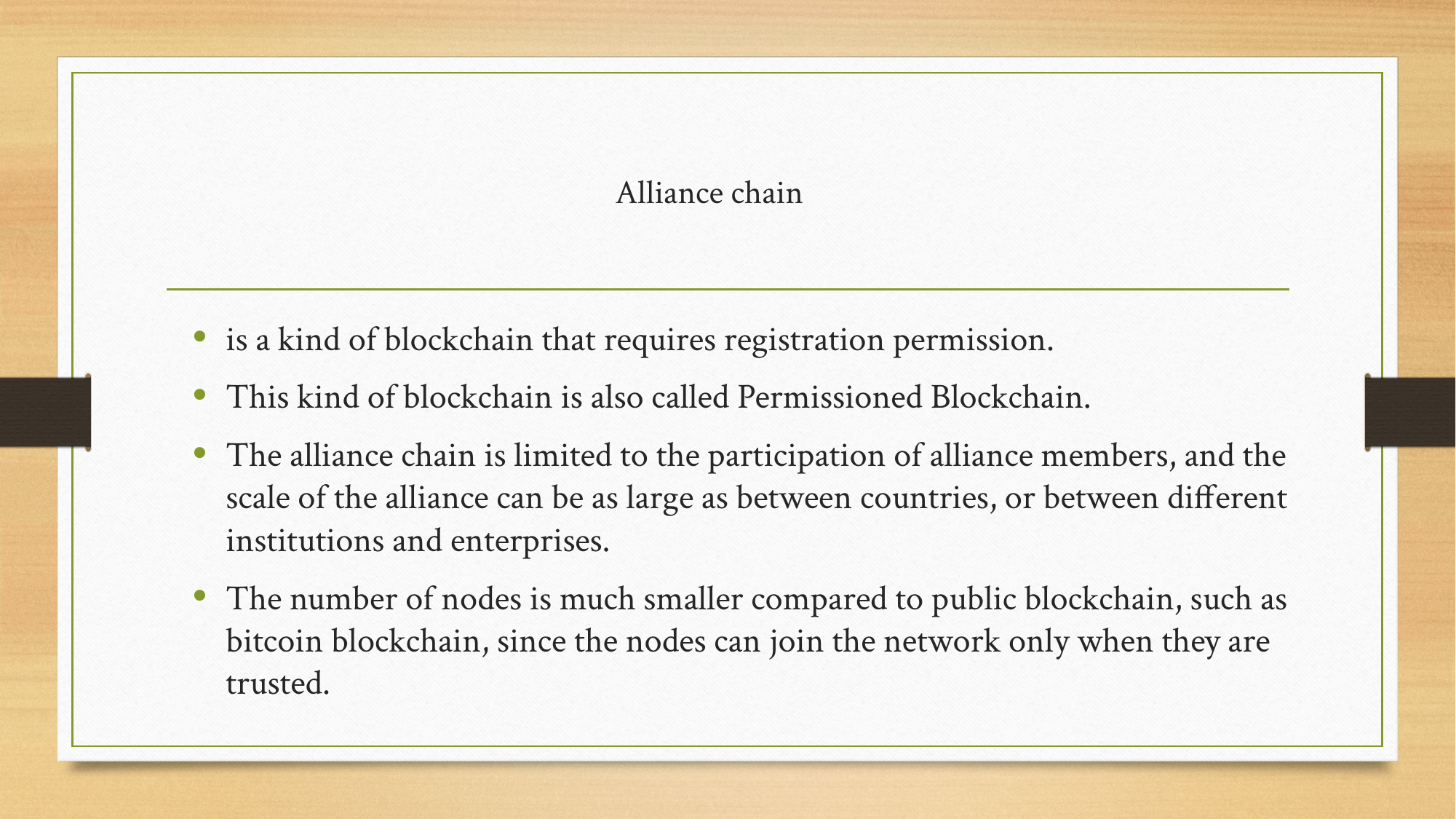

# Alliance chain
is a kind of blockchain that requires registration permission.
This kind of blockchain is also called Permissioned Blockchain.
The alliance chain is limited to the participation of alliance members, and the scale of the alliance can be as large as between countries, or between different institutions and enterprises.
The number of nodes is much smaller compared to public blockchain, such as bitcoin blockchain, since the nodes can join the network only when they are trusted.